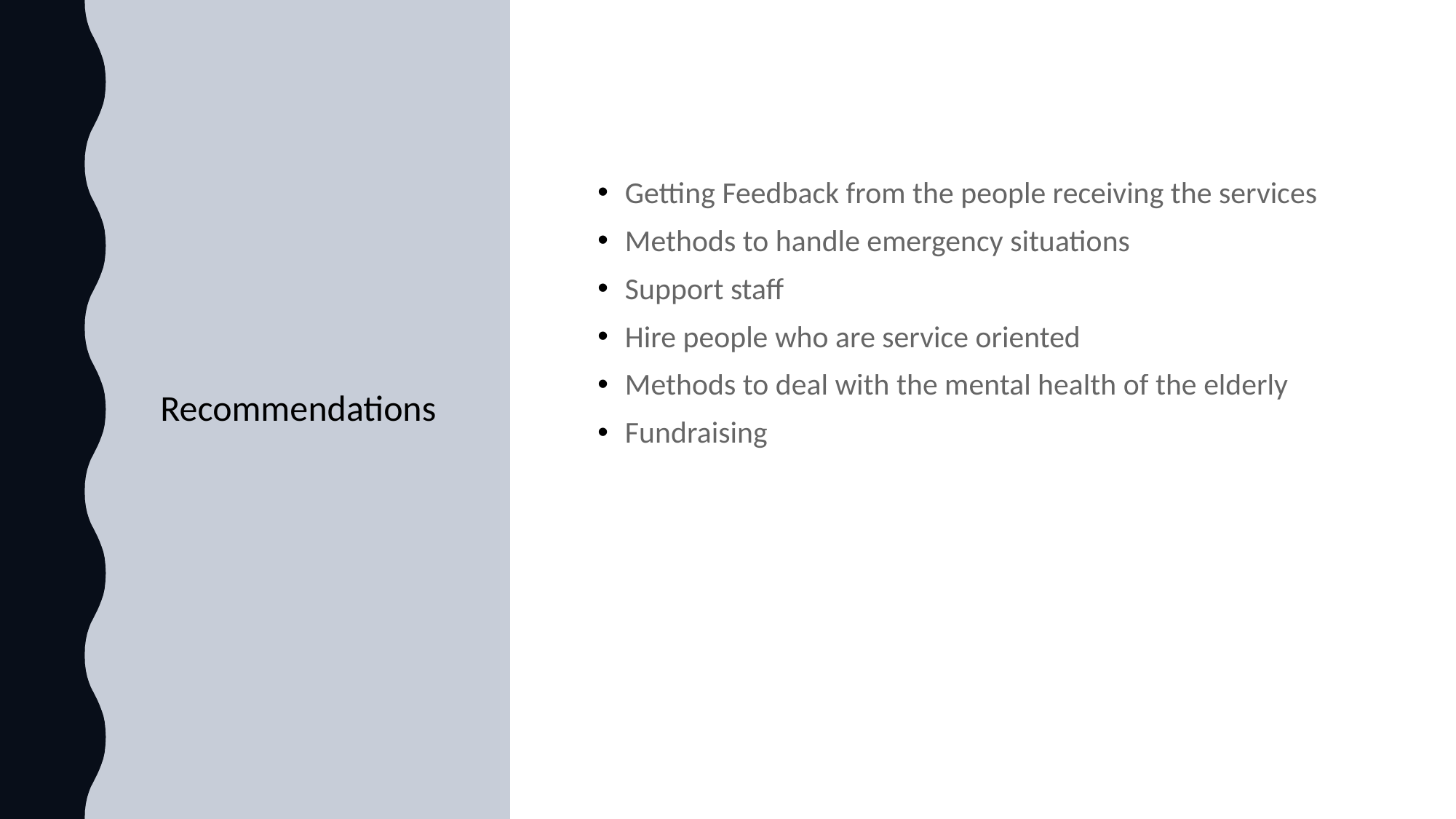

# Recommendations
Getting Feedback from the people receiving the services
Methods to handle emergency situations
Support staff
Hire people who are service oriented
Methods to deal with the mental health of the elderly
Fundraising